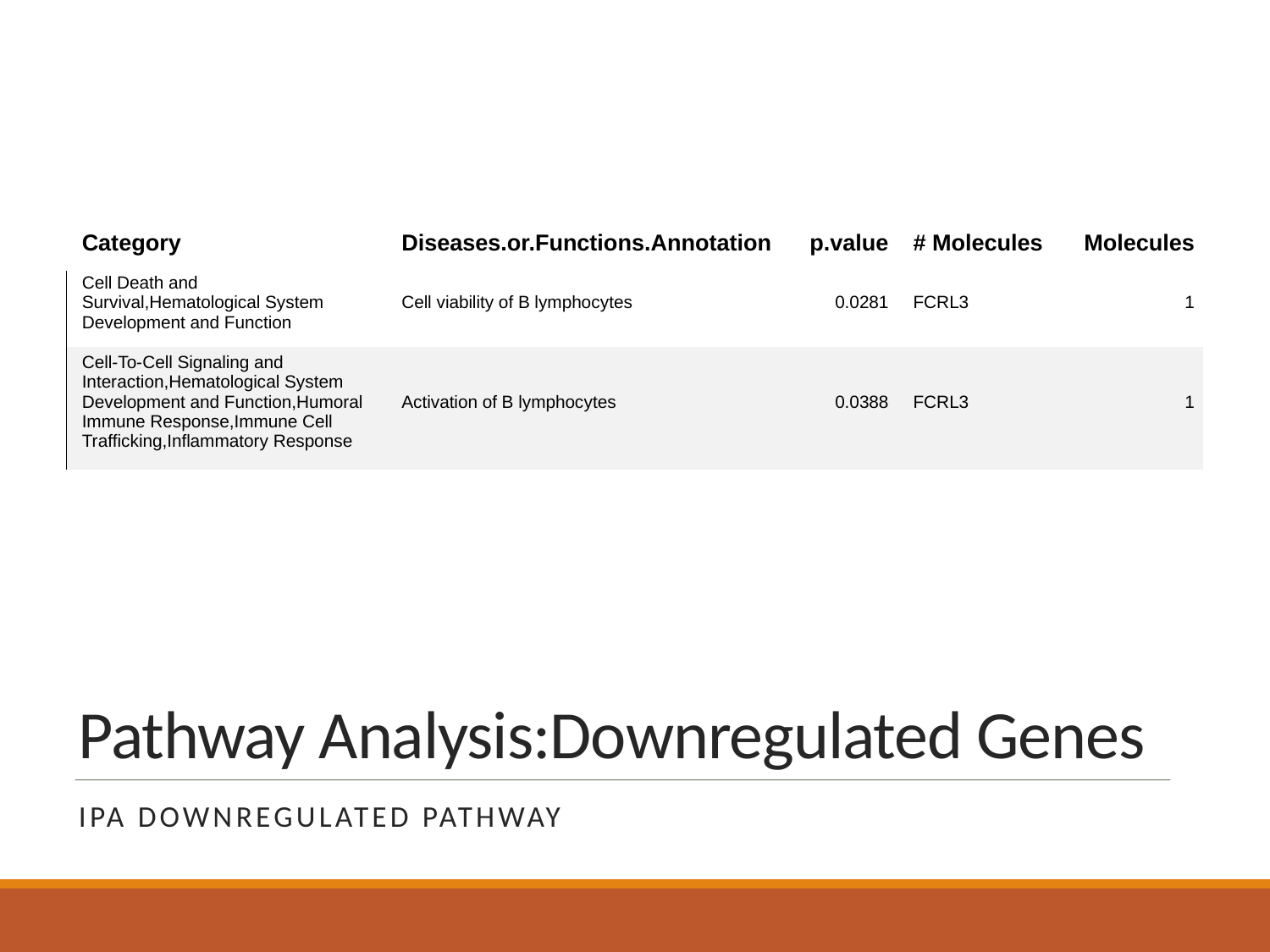

| Category | Diseases.or.Functions.Annotation | p.value | # Molecules | Molecules |
| --- | --- | --- | --- | --- |
| Cell Death and Survival,Hematological System Development and Function | Cell viability of B lymphocytes | 0.0281 | FCRL3 | 1 |
| Cell-To-Cell Signaling and Interaction,Hematological System Development and Function,Humoral Immune Response,Immune Cell Trafficking,Inflammatory Response | Activation of B lymphocytes | 0.0388 | FCRL3 | 1 |
# Pathway Analysis:Downregulated Genes
IPA Downregulated Pathway